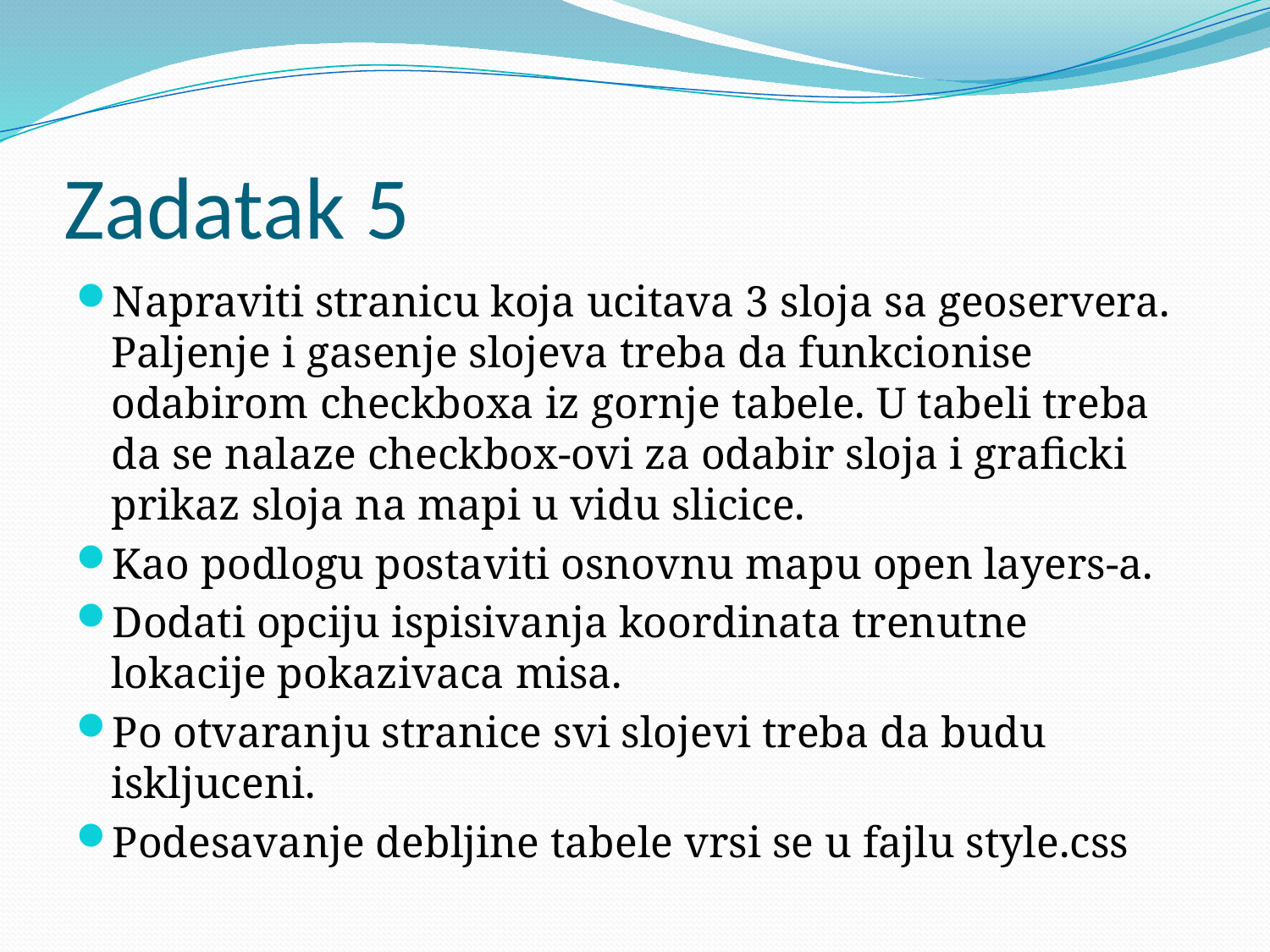

# Zadatak 5
Napraviti stranicu koja ucitava 3 sloja sa geoservera. Paljenje i gasenje slojeva treba da funkcionise odabirom checkboxa iz gornje tabele. U tabeli treba da se nalaze checkbox-ovi za odabir sloja i graficki prikaz sloja na mapi u vidu slicice.
Kao podlogu postaviti osnovnu mapu open layers-a.
Dodati opciju ispisivanja koordinata trenutne lokacije pokazivaca misa.
Po otvaranju stranice svi slojevi treba da budu iskljuceni.
Podesavanje debljine tabele vrsi se u fajlu style.css